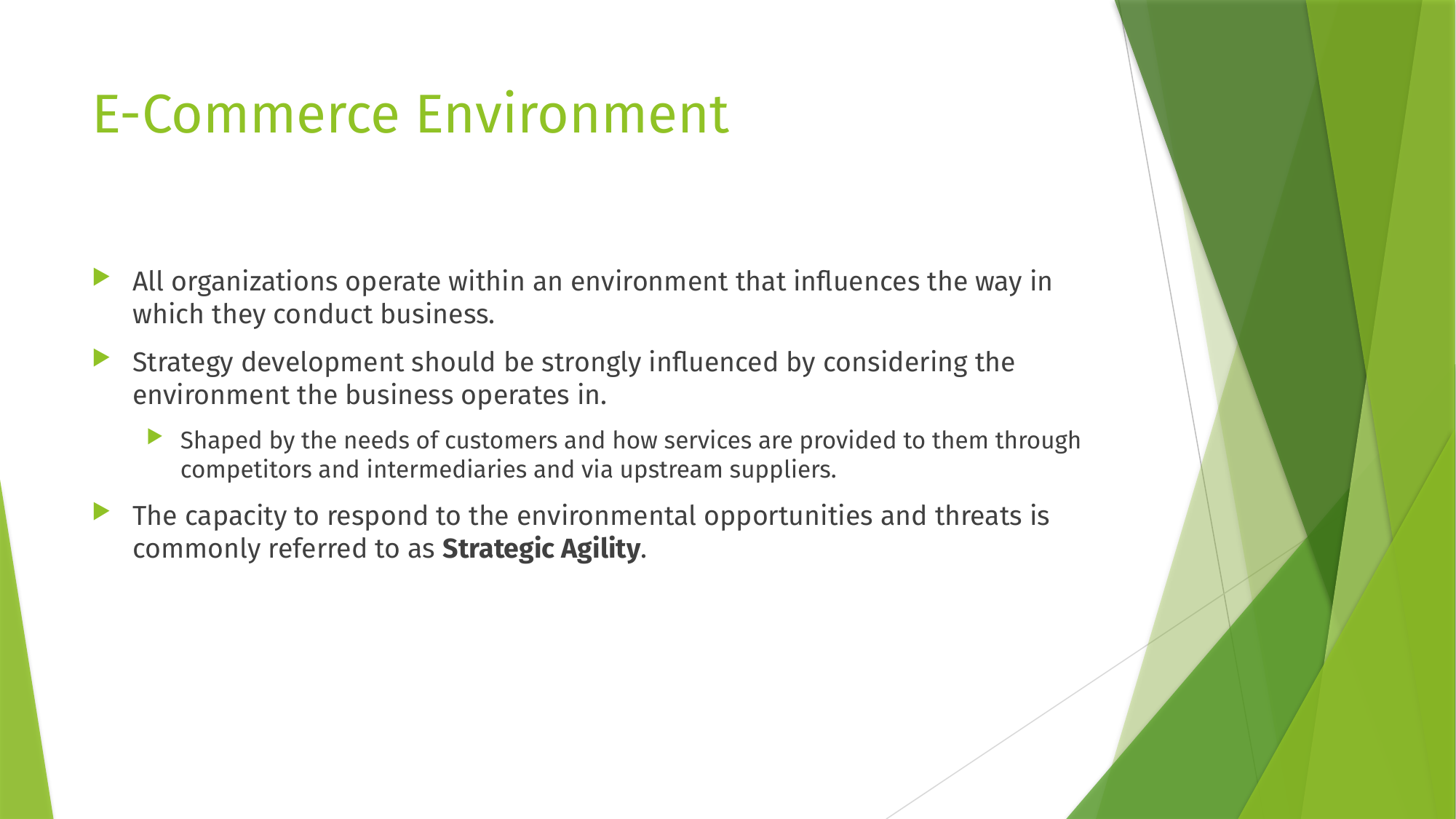

# E-Commerce Environment
All organizations operate within an environment that influences the way in which they conduct business.
Strategy development should be strongly influenced by considering the environment the business operates in.
Shaped by the needs of customers and how services are provided to them through competitors and intermediaries and via upstream suppliers.
The capacity to respond to the environmental opportunities and threats is commonly referred to as Strategic Agility.